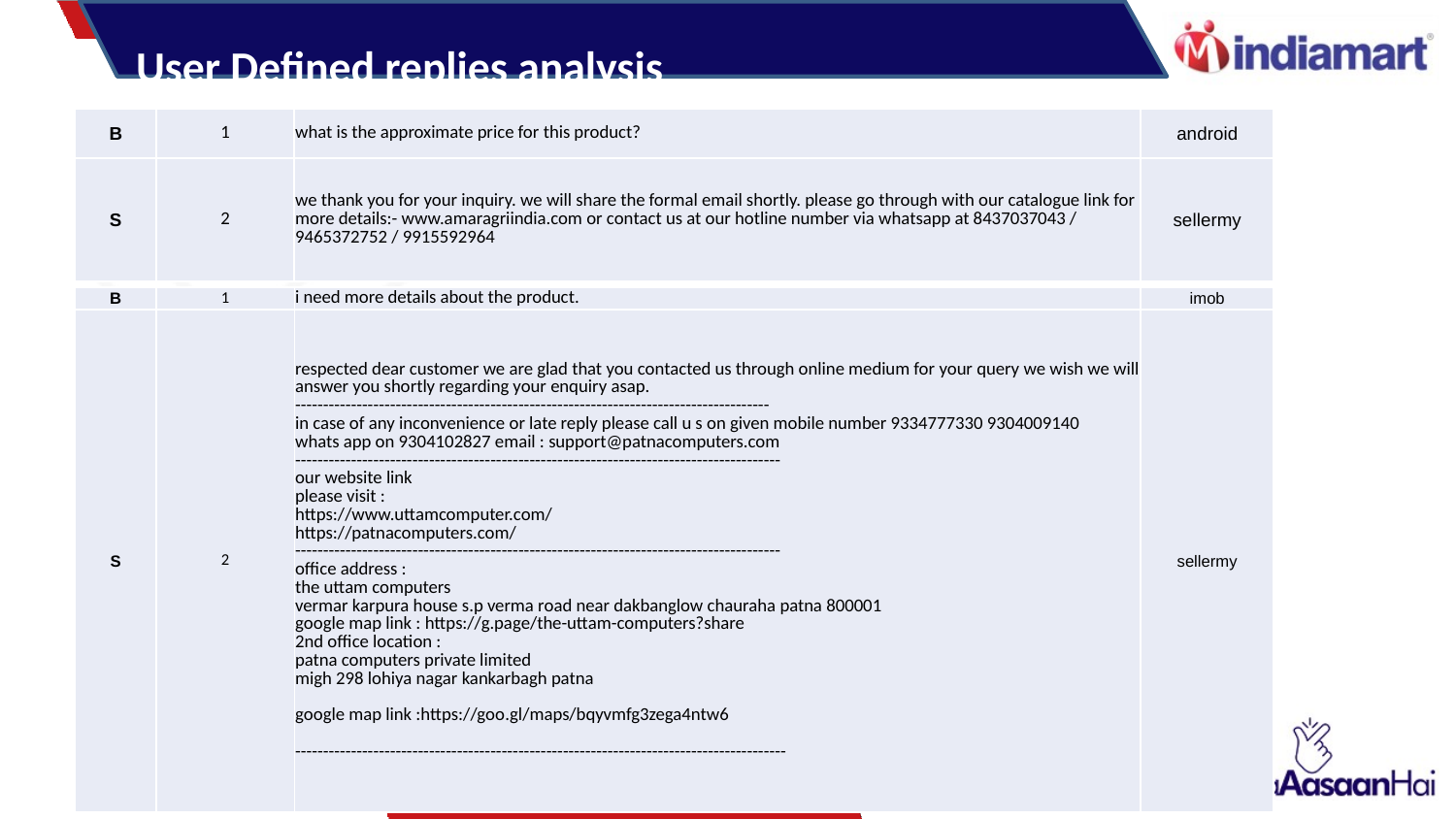

User Defined replies analysis

| B | 1 | what is the approximate price for this product? | android |
| --- | --- | --- | --- |
| S | 2 | we thank you for your inquiry. we will share the formal email shortly. please go through with our catalogue link for more details:- www.amaragriindia.com or contact us at our hotline number via whatsapp at 8437037043 / 9465372752 / 9915592964 | sellermy |
| B | 1 | i need more details about the product. | imob |
| --- | --- | --- | --- |
| S | 2 | respected dear customer we are glad that you contacted us through online medium for your query we wish we will answer you shortly regarding your enquiry asap. ------------------------------------------------------------------------------------- in case of any inconvenience or late reply please call u s on given mobile number 9334777330 9304009140 whats app on 9304102827 email : support@patnacomputers.com --------------------------------------------------------------------------------------- our website link please visit : https://www.uttamcomputer.com/ https://patnacomputers.com/ --------------------------------------------------------------------------------------- office address : the uttam computers vermar karpura house s.p verma road near dakbanglow chauraha patna 800001 google map link : https://g.page/the-uttam-computers?share 2nd office location : patna computers private limited migh 298 lohiya nagar kankarbagh patna google map link :https://goo.gl/maps/bqyvmfg3zega4ntw6 ---------------------------------------------------------------------------------------- | sellermy |